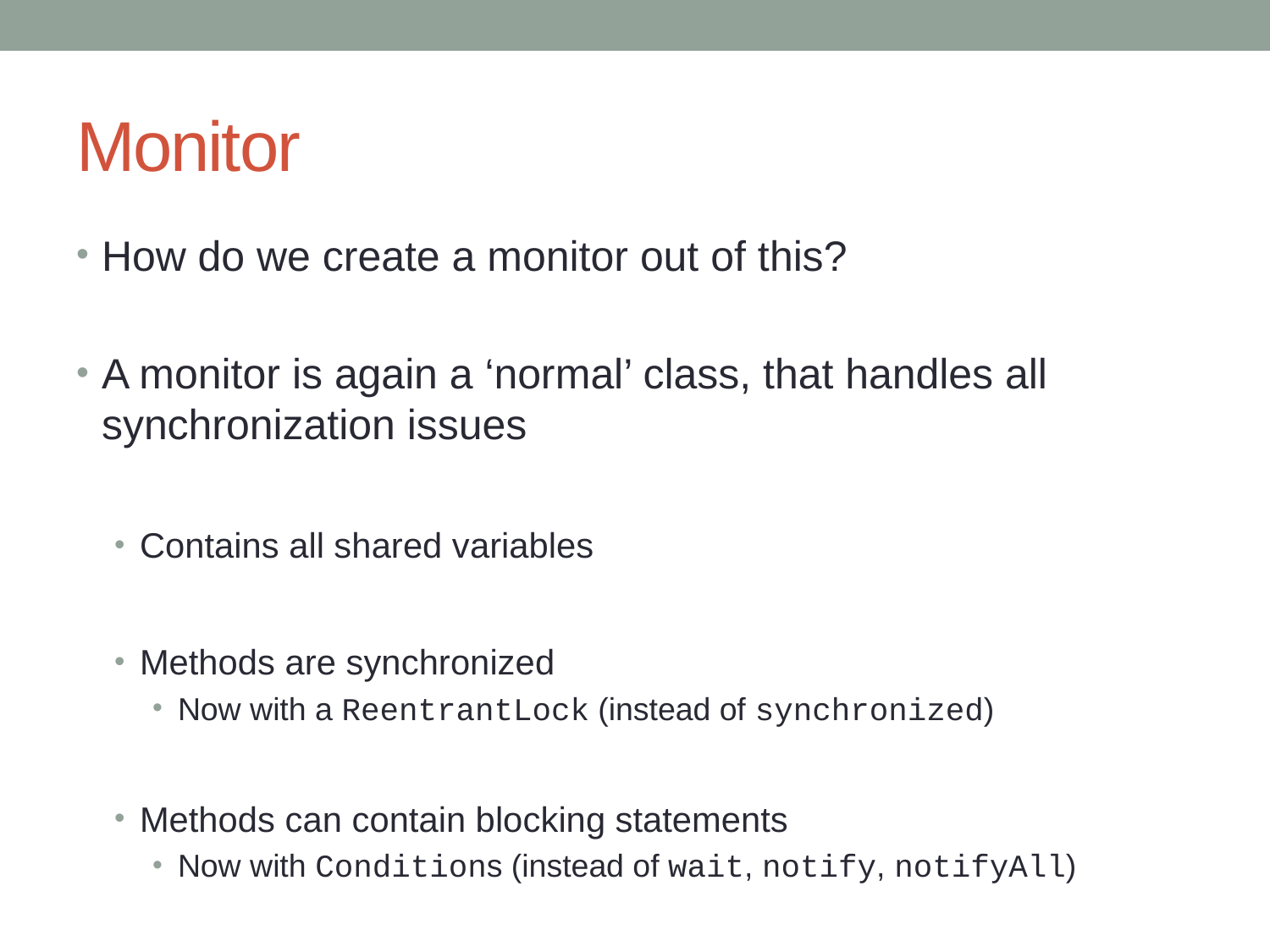

# Monitor
How do we create a monitor out of this?

A monitor is again a ‘normal’ class, that handles all synchronization issues

Contains all shared variables

Methods are synchronized
Now with a ReentrantLock (instead of synchronized)

Methods can contain blocking statements
Now with Conditions (instead of wait, notify, notifyAll)